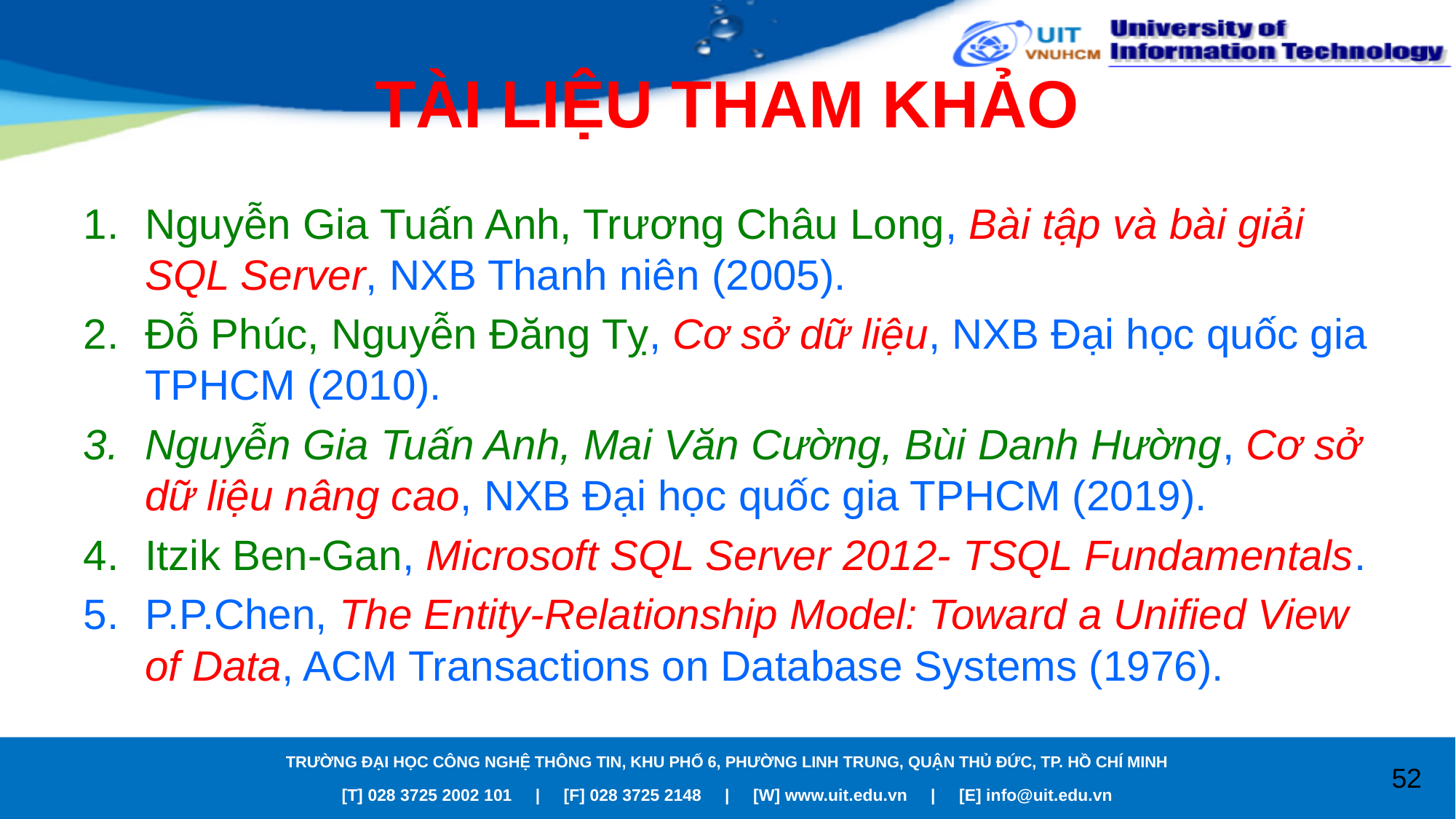

# TÀI LIỆU THAM KHẢO
Nguyễn Gia Tuấn Anh, Trương Châu Long, Bài tập và bài giải SQL Server, NXB Thanh niên (2005).
Đỗ Phúc, Nguyễn Đăng Tỵ, Cơ sở dữ liệu, NXB Đại học quốc gia TPHCM (2010).
Nguyễn Gia Tuấn Anh, Mai Văn Cường, Bùi Danh Hường, Cơ sở dữ liệu nâng cao, NXB Đại học quốc gia TPHCM (2019).
Itzik Ben-Gan, Microsoft SQL Server 2012- TSQL Fundamentals.
P.P.Chen, The Entity-Relationship Model: Toward a Unified View of Data, ACM Transactions on Database Systems (1976).